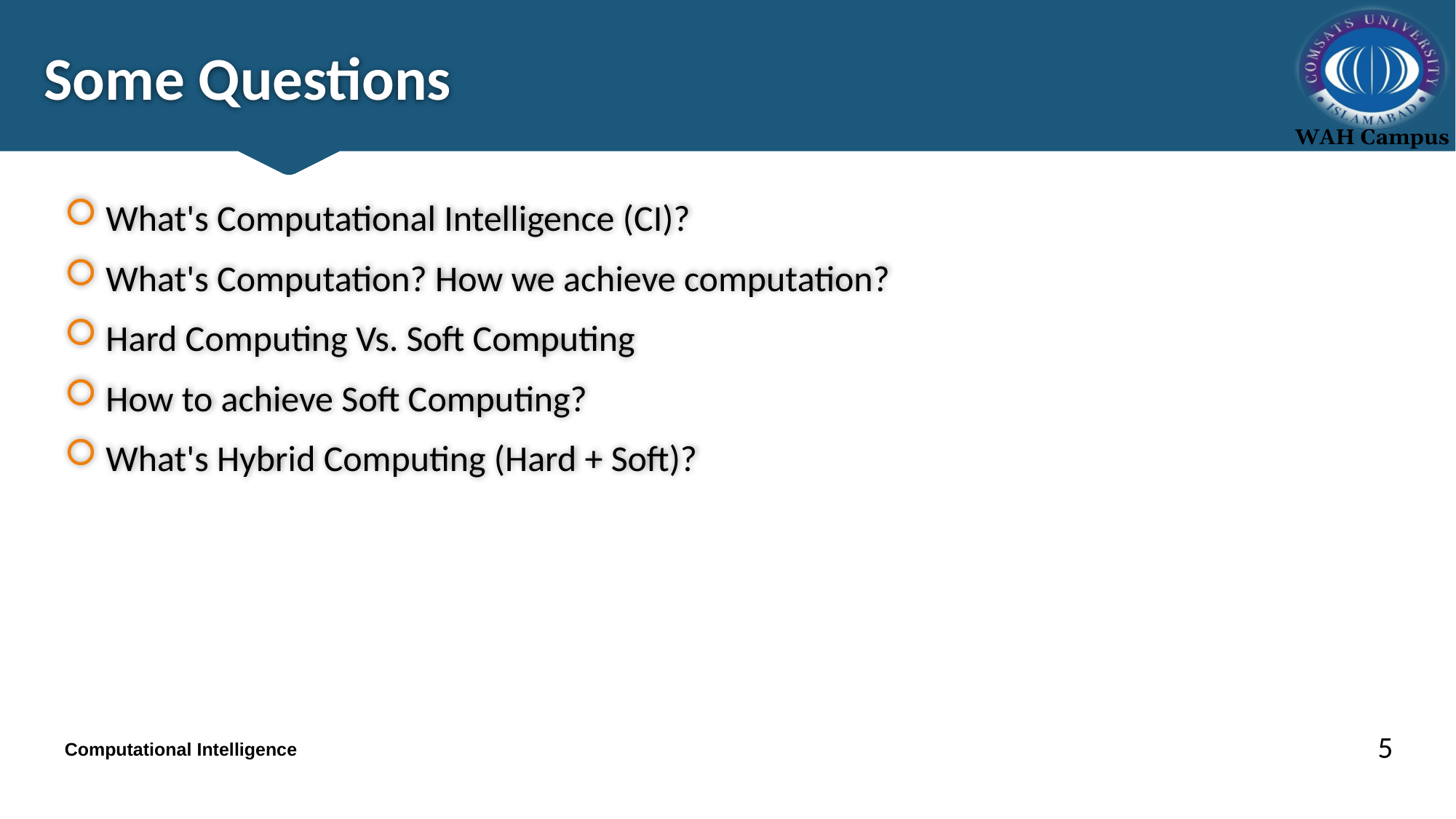

# Some Questions
What's Computational Intelligence (CI)?
What's Computation? How we achieve computation?
Hard Computing Vs. Soft Computing
How to achieve Soft Computing?
What's Hybrid Computing (Hard + Soft)?
5
Computational Intelligence